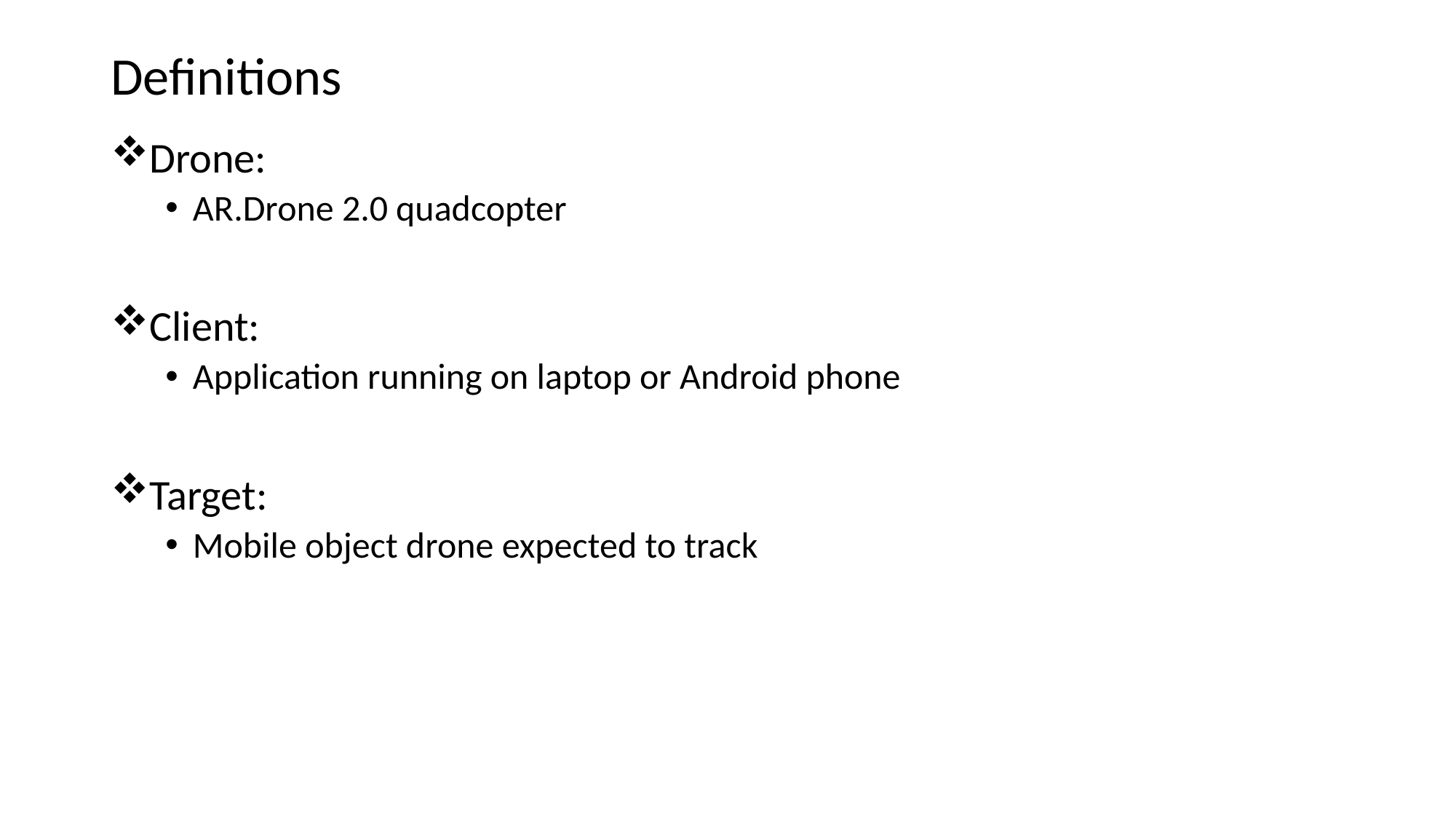

# Definitions
Drone:
AR.Drone 2.0 quadcopter

Client:
Application running on laptop or Android phone

Target:
Mobile object drone expected to track